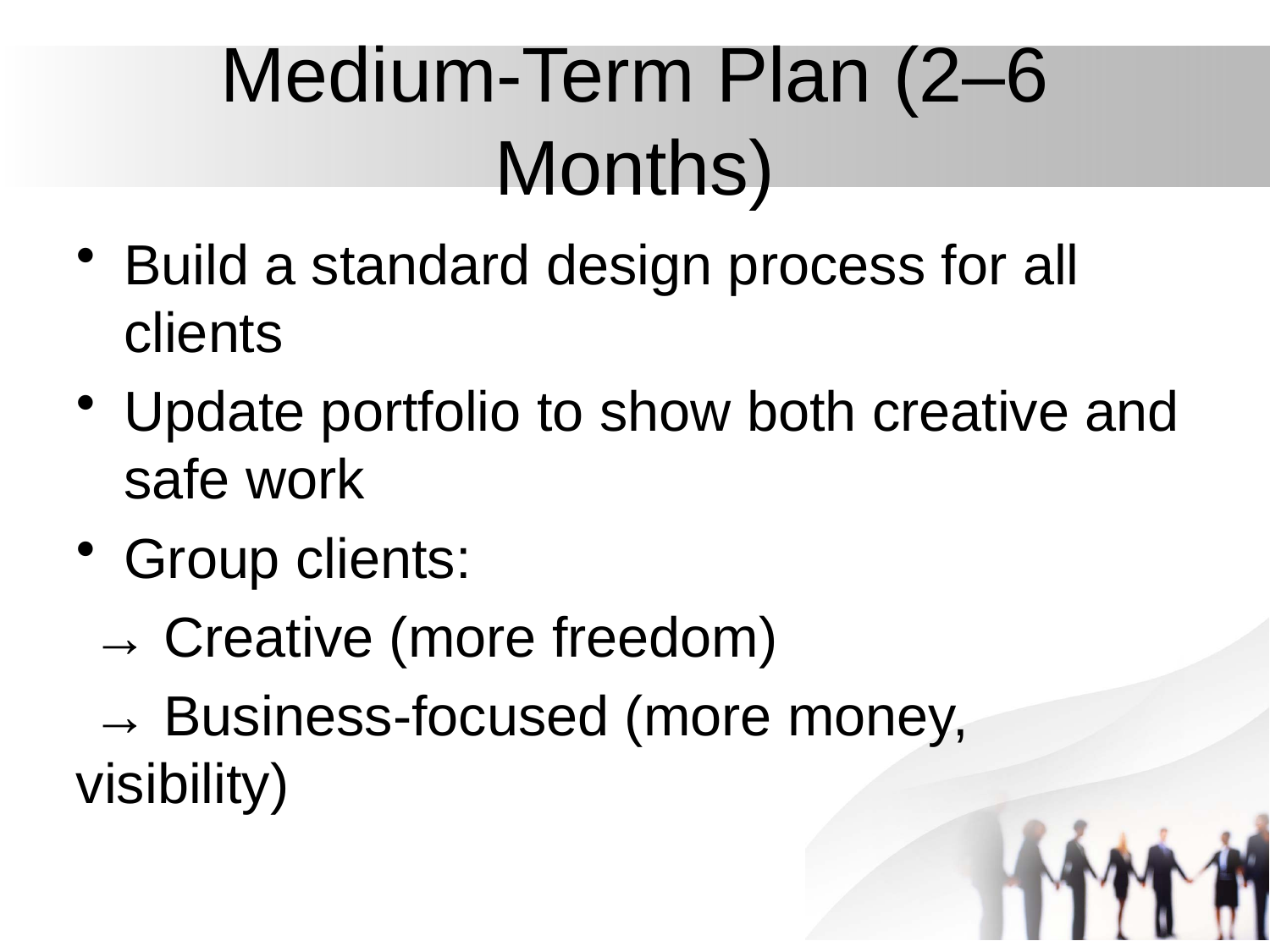

# Medium-Term Plan (2–6 Months)
Build a standard design process for all clients
Update portfolio to show both creative and safe work
Group clients:
 → Creative (more freedom)
 → Business-focused (more money, visibility)